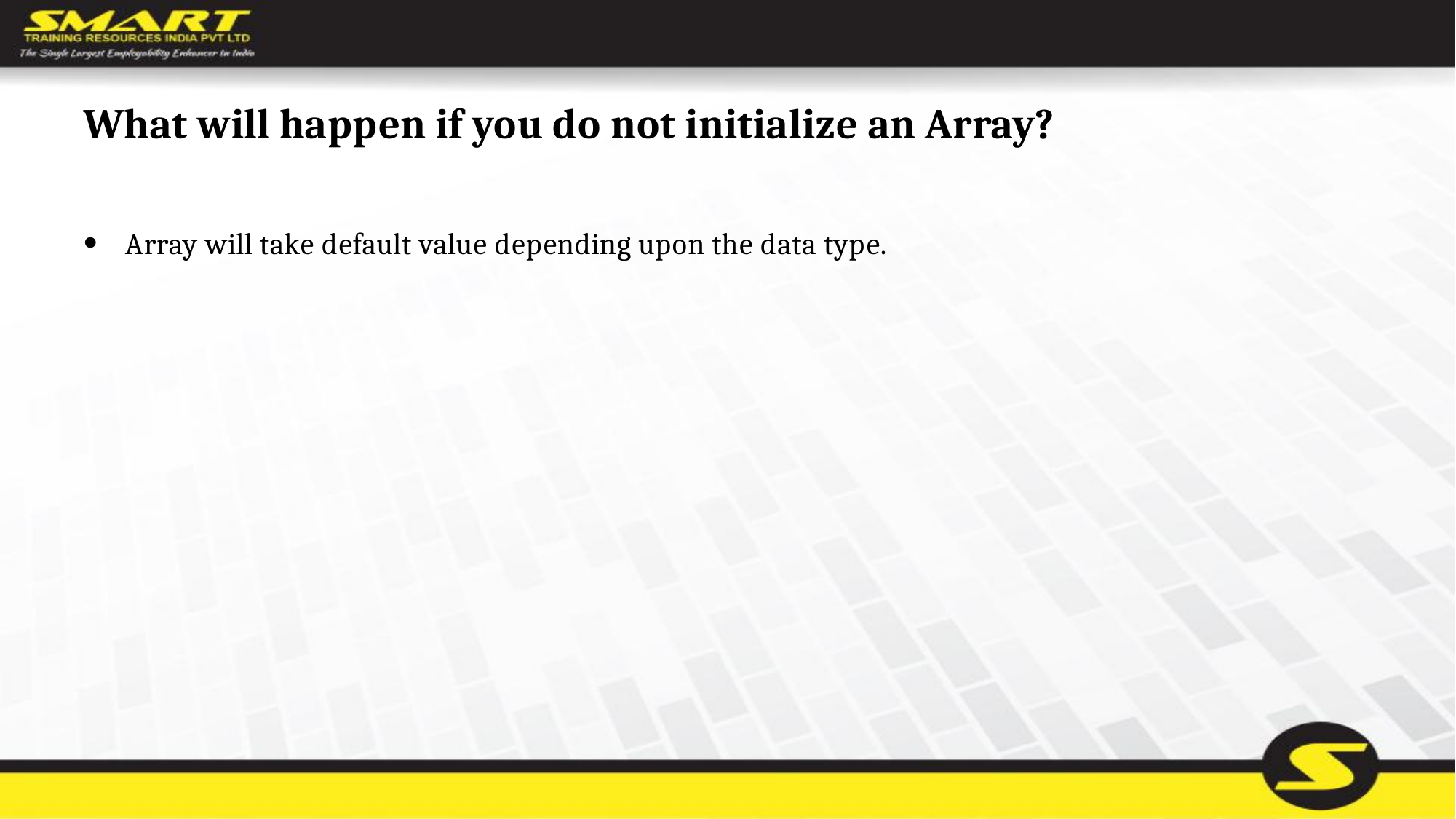

# What will happen if you do not initialize an Array?
Array will take default value depending upon the data type.